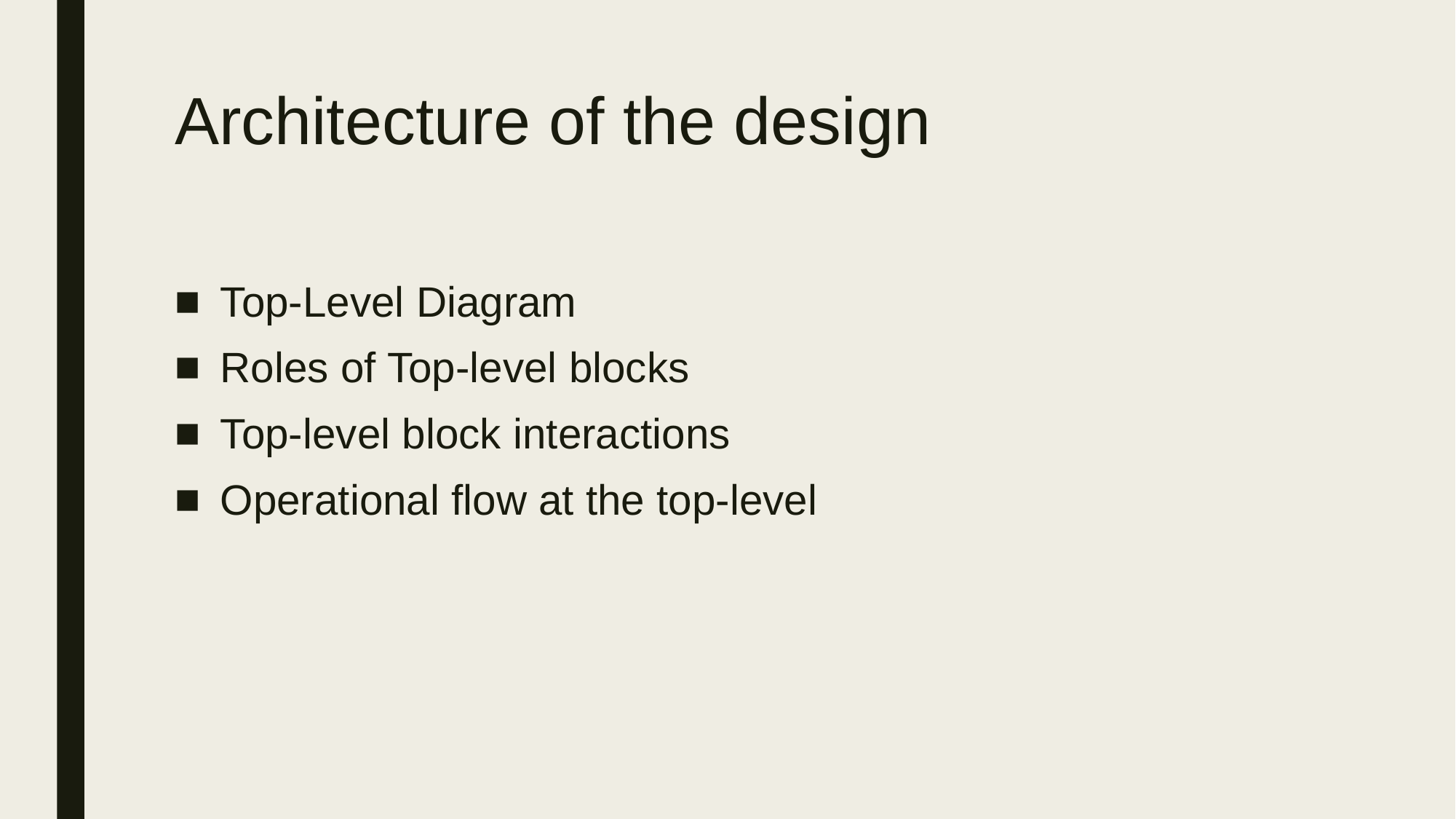

# Architecture of the design
Top-Level Diagram
Roles of Top-level blocks
Top-level block interactions
Operational flow at the top-level